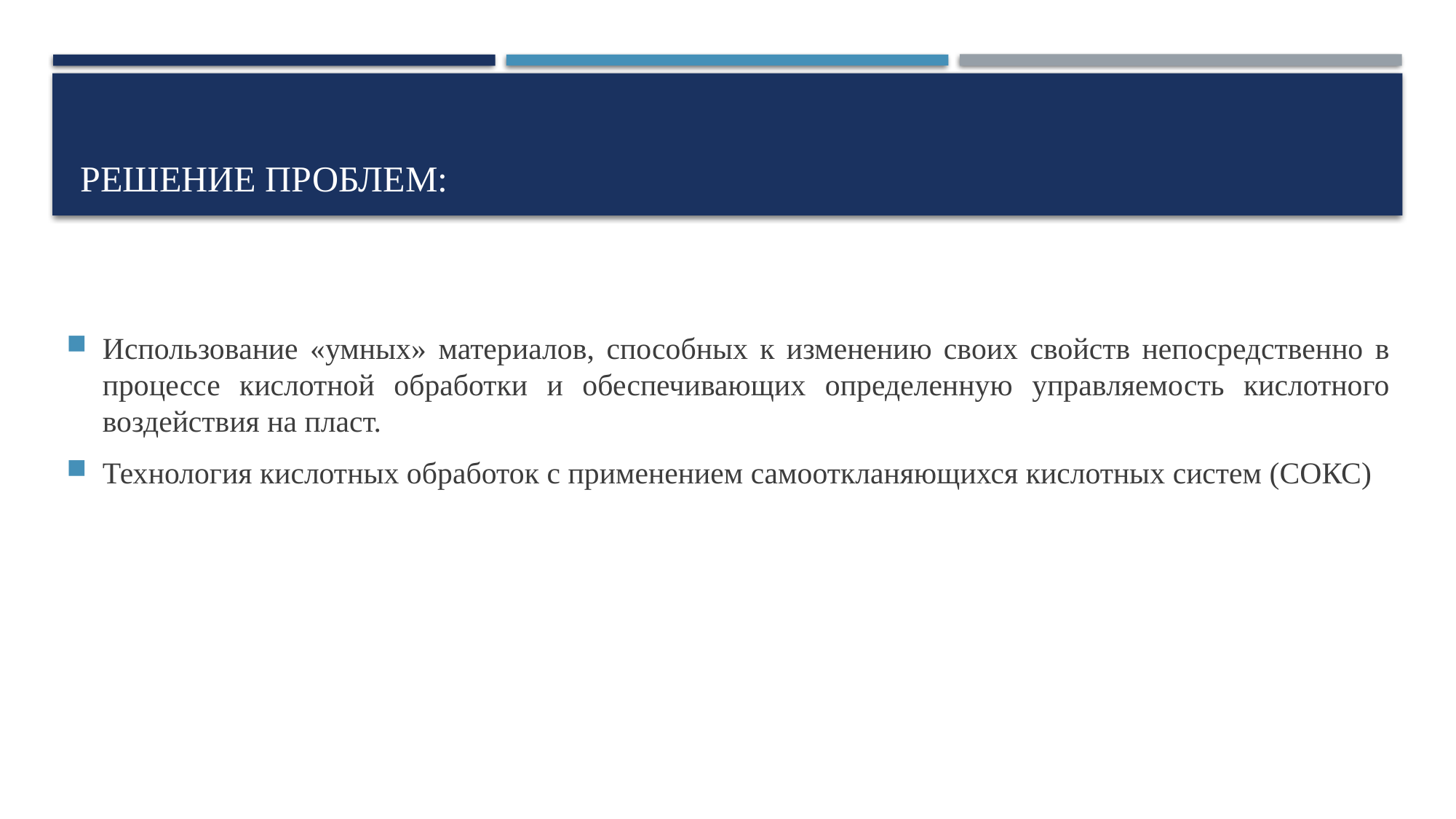

# Решение проблем:
Использование «умных» материалов, способных к изменению своих свойств непосредственно в процессе кислотной обработки и обеспечивающих определенную управляемость кислотного воздействия на пласт.
Технология кислотных обработок с применением самооткланяющихся кислотных систем (СОКС)